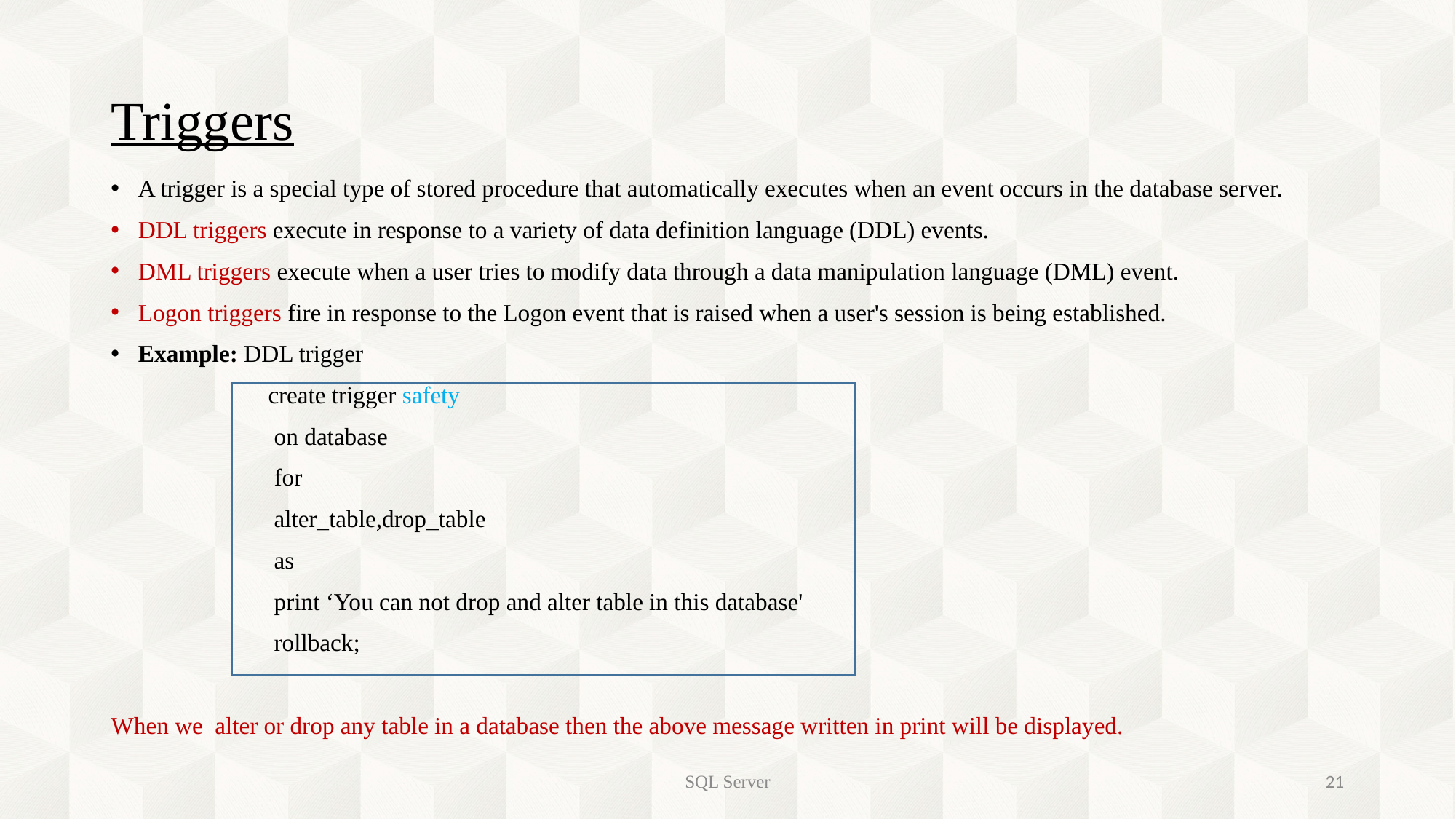

# Triggers
A trigger is a special type of stored procedure that automatically executes when an event occurs in the database server.
DDL triggers execute in response to a variety of data definition language (DDL) events.
DML triggers execute when a user tries to modify data through a data manipulation language (DML) event.
Logon triggers fire in response to the Logon event that is raised when a user's session is being established.
Example: DDL trigger
	        create trigger safety
	         on database
	         for
	         alter_table,drop_table
	         as
	         print ‘You can not drop and alter table in this database'
 	         rollback;

When we  alter or drop any table in a database then the above message written in print will be displayed.

SQL Server
21